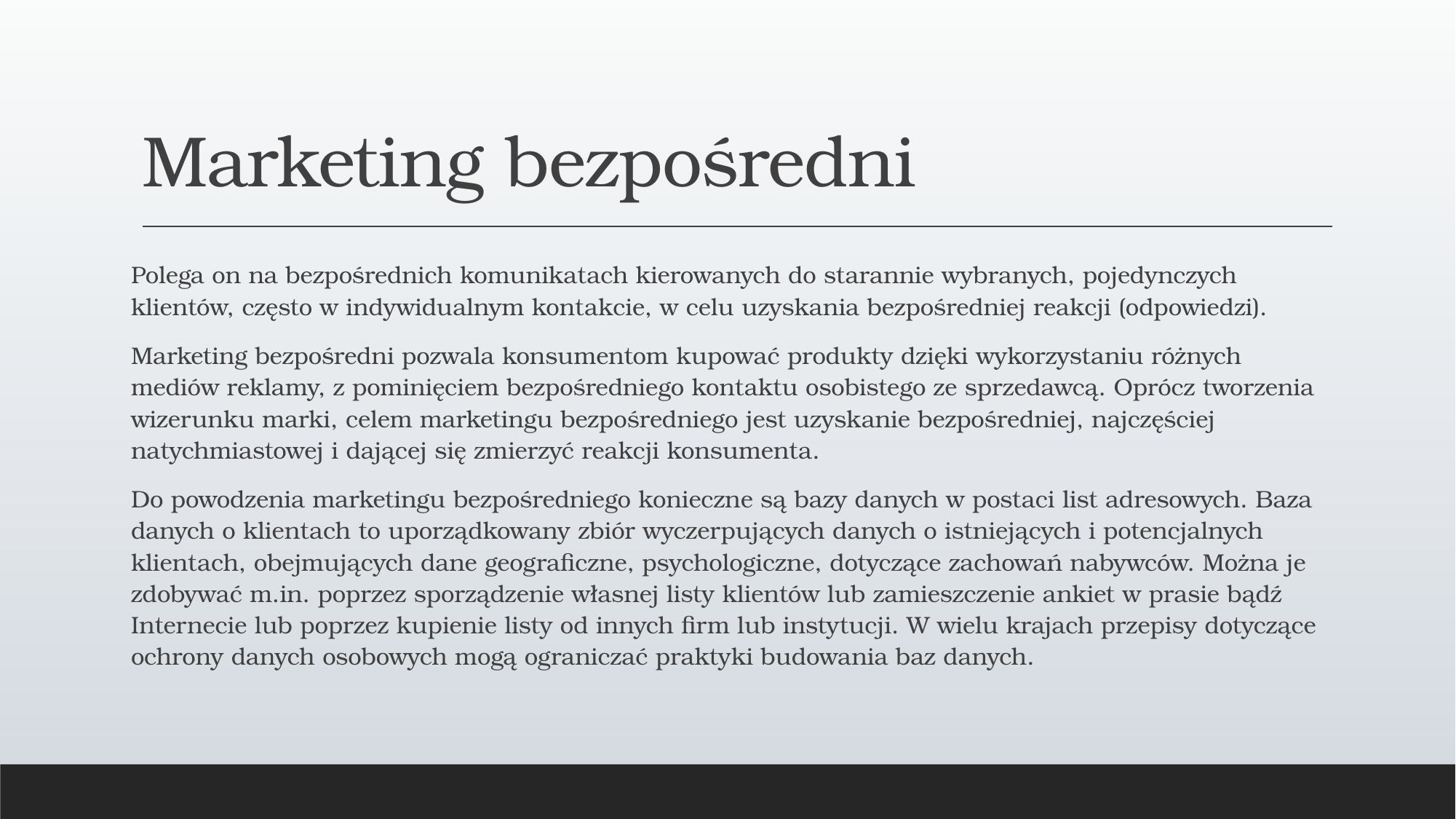

# Marketing bezpośredni
Polega on na bezpośrednich komunikatach kierowanych do starannie wybranych, pojedynczych klientów, często w indywidualnym kontakcie, w celu uzyskania bezpośredniej reakcji (odpowiedzi).
Marketing bezpośredni pozwala konsumentom kupować produkty dzięki wykorzystaniu różnych mediów reklamy, z pominięciem bezpośredniego kontaktu osobistego ze sprzedawcą. Oprócz tworzenia wizerunku marki, celem marketingu bezpośredniego jest uzyskanie bezpośredniej, najczęściej natychmiastowej i dającej się zmierzyć reakcji konsumenta.
Do powodzenia marketingu bezpośredniego konieczne są bazy danych w postaci list adresowych. Baza danych o klientach to uporządkowany zbiór wyczerpujących danych o istniejących i potencjalnych klientach, obejmujących dane geograficzne, psychologiczne, dotyczące zachowań nabywców. Można je zdobywać m.in. poprzez sporządzenie własnej listy klientów lub zamieszczenie ankiet w prasie bądź Internecie lub poprzez kupienie listy od innych firm lub instytucji. W wielu krajach przepisy dotyczące ochrony danych osobowych mogą ograniczać praktyki budowania baz danych.